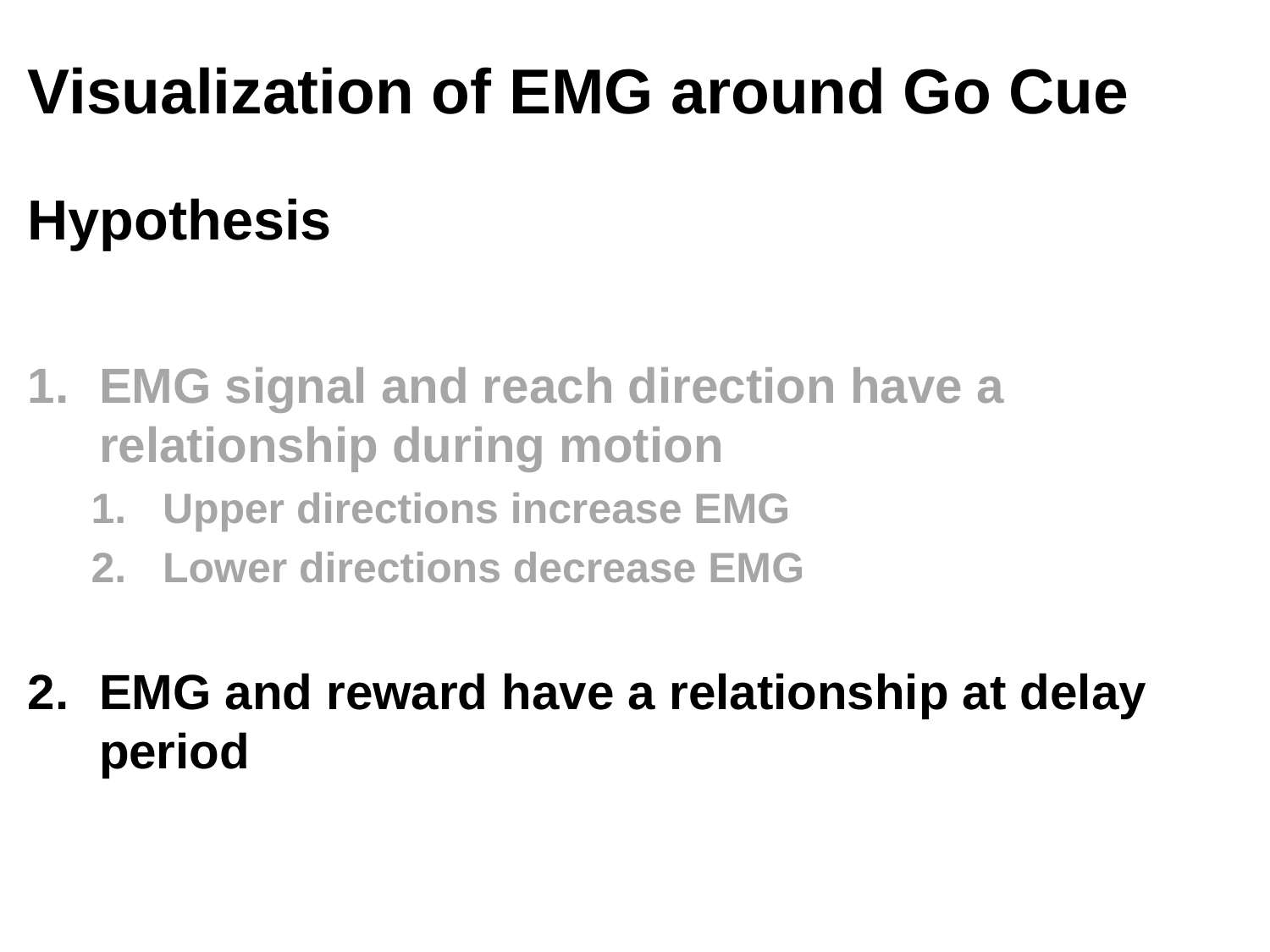

# Visualization of EMG around Go Cue
Hypothesis

EMG signal and reach direction have a relationship during motion
Upper directions increase EMG
Lower directions decrease EMG
EMG and reward have a relationship at delay period